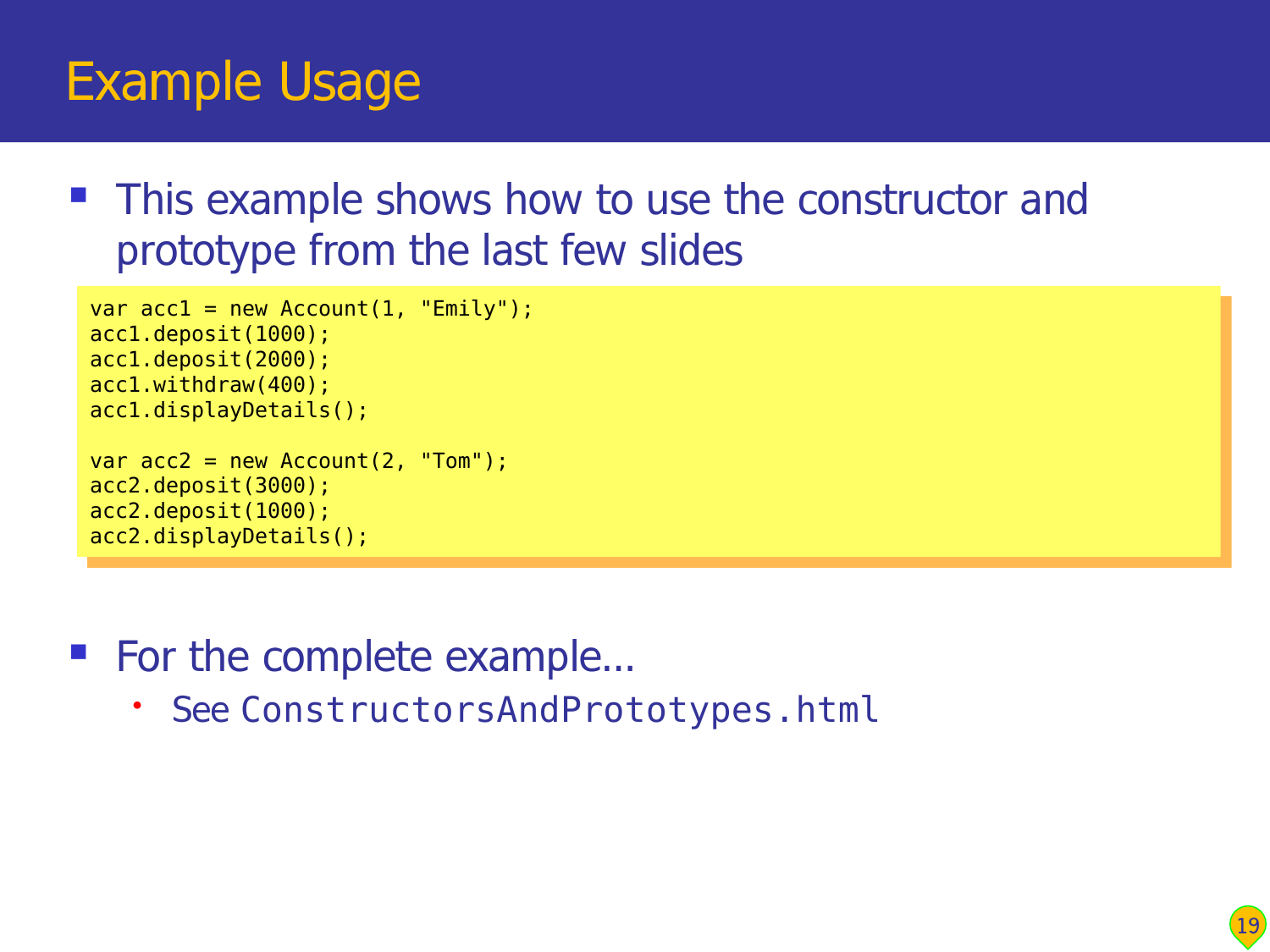

# Example Usage
This example shows how to use the constructor and prototype from the last few slides

For the complete example…
See ConstructorsAndPrototypes.html

var acc1 = new Account(1, "Emily");
acc1.deposit(1000);
acc1.deposit(2000);
acc1.withdraw(400);
acc1.displayDetails();

var acc2 = new Account(2, "Tom");
acc2.deposit(3000);
acc2.deposit(1000);
acc2.displayDetails();
19